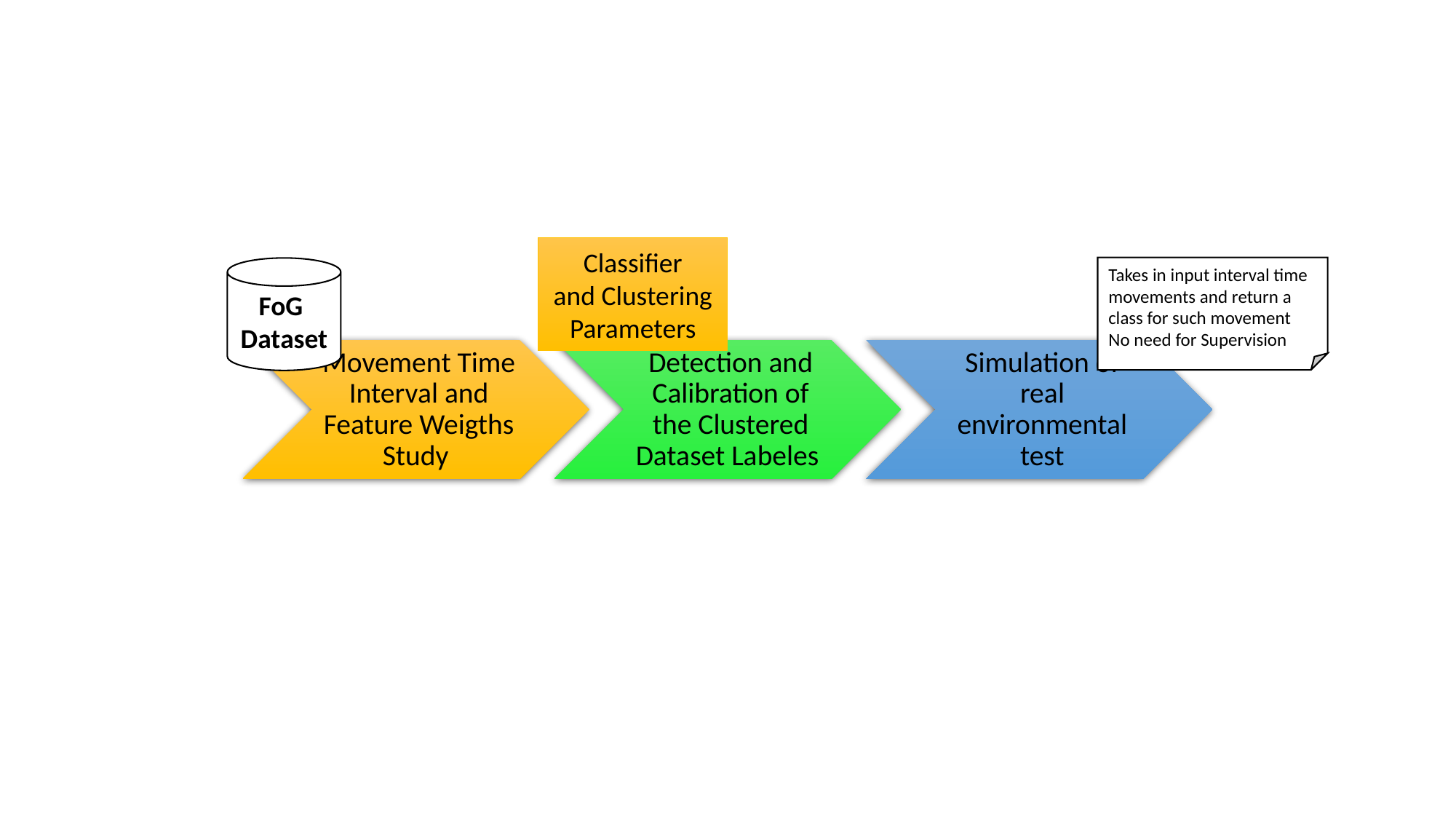

Movement Time Interval and Feature Weigths Study
Detection and Calibration of the Clustered Dataset Labeles
Simulation of real environmental test
Classifier
and Clustering Parameters
Takes in input interval time movements and return a class for such movement
No need for Supervision
FoG
Dataset